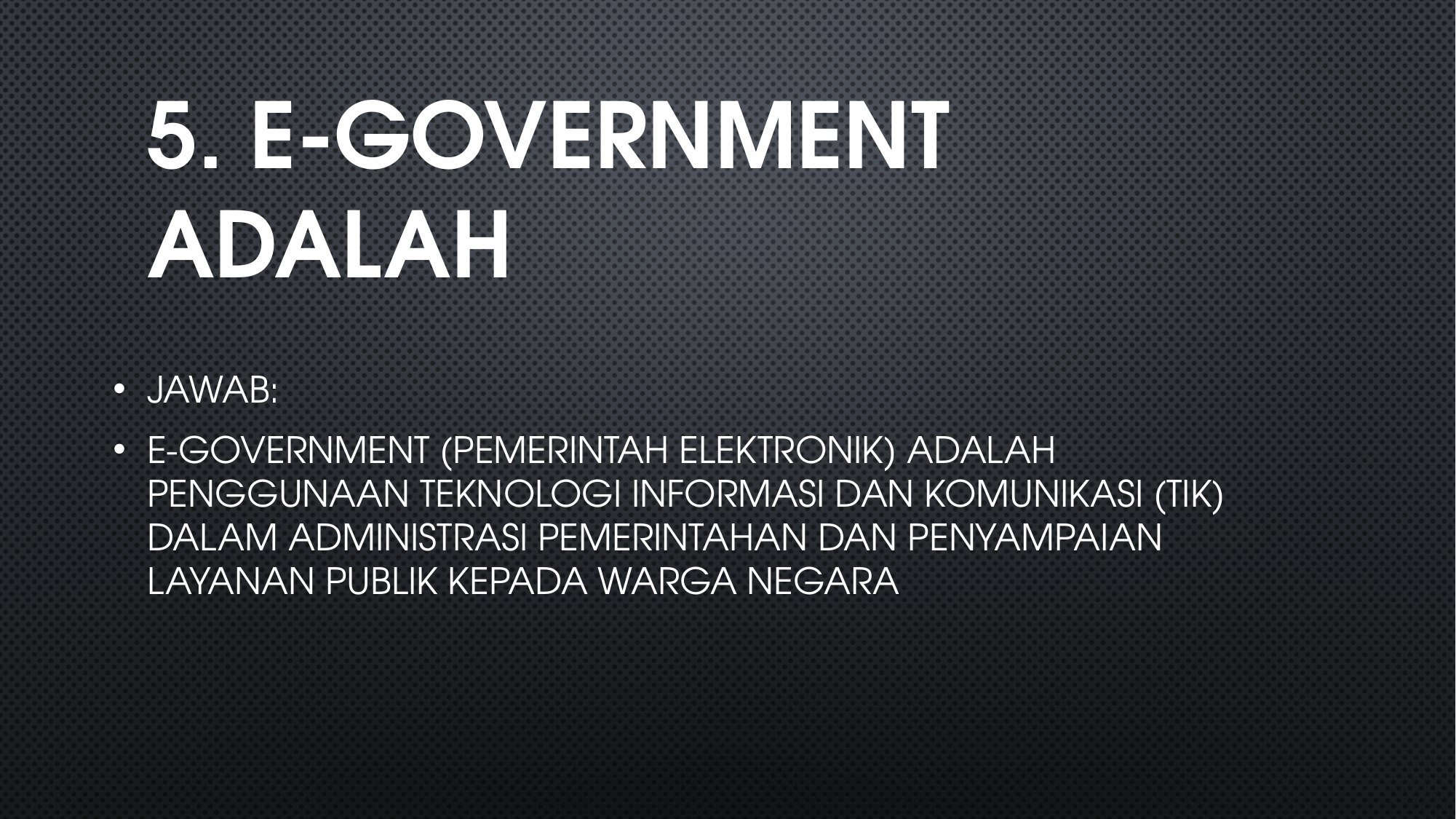

# 5. E-Government adalah
Jawab:
E-government (pemerintah elektronik) adalah penggunaan teknologi informasi dan komunikasi (TIK) dalam administrasi pemerintahan dan penyampaian layanan publik kepada warga negara